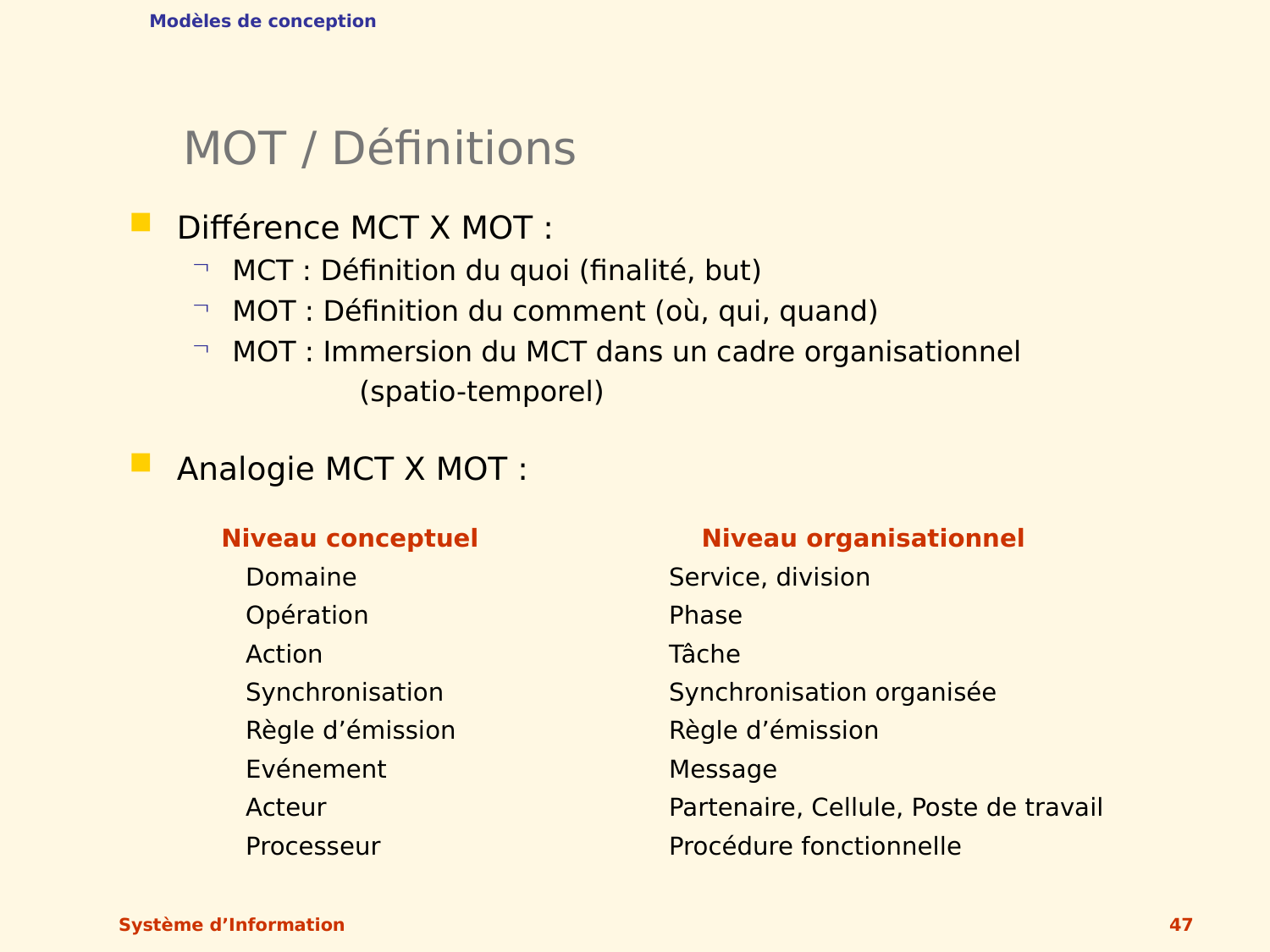

Modèles de conception
# MOT / Définitions
Différence MCT X MOT :
MCT : Définition du quoi (finalité, but)
MOT : Définition du comment (où, qui, quand)
MOT : Immersion du MCT dans un cadre organisationnel    		(spatio-temporel)

Analogie MCT X MOT :

Niveau conceptuel
Domaine
Opération
Action
Synchronisation
Règle d’émission
Evénement
Acteur
Processeur

Niveau organisationnel
Service, division
Phase
Tâche
Synchronisation organisée
Règle d’émission
Message
Partenaire, Cellule, Poste de travail
Procédure fonctionnelle

Système d’Information
47